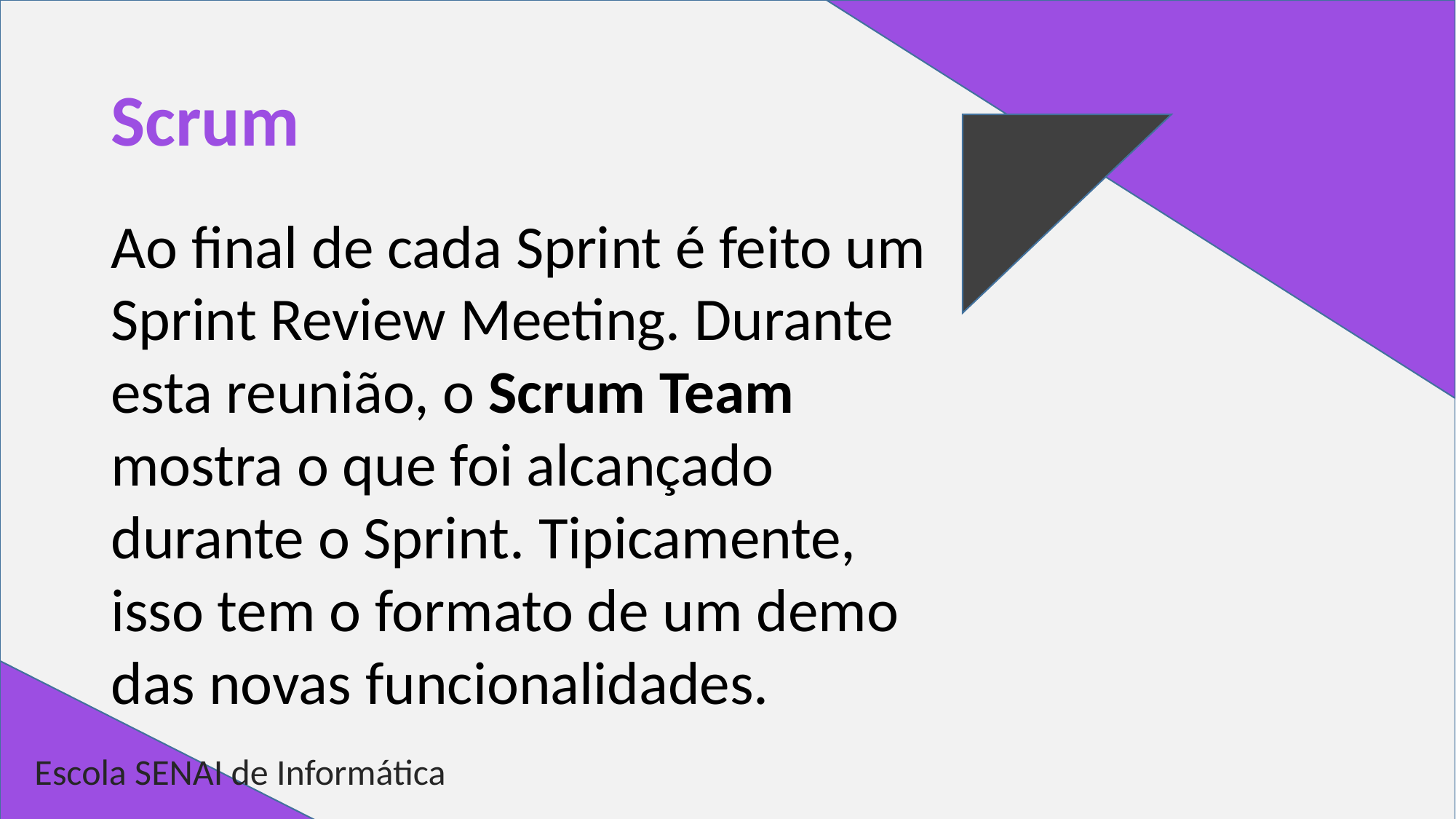

# Scrum
Ao final de cada Sprint é feito um Sprint Review Meeting. Durante esta reunião, o Scrum Team mostra o que foi alcançado durante o Sprint. Tipicamente, isso tem o formato de um demo das novas funcionalidades.